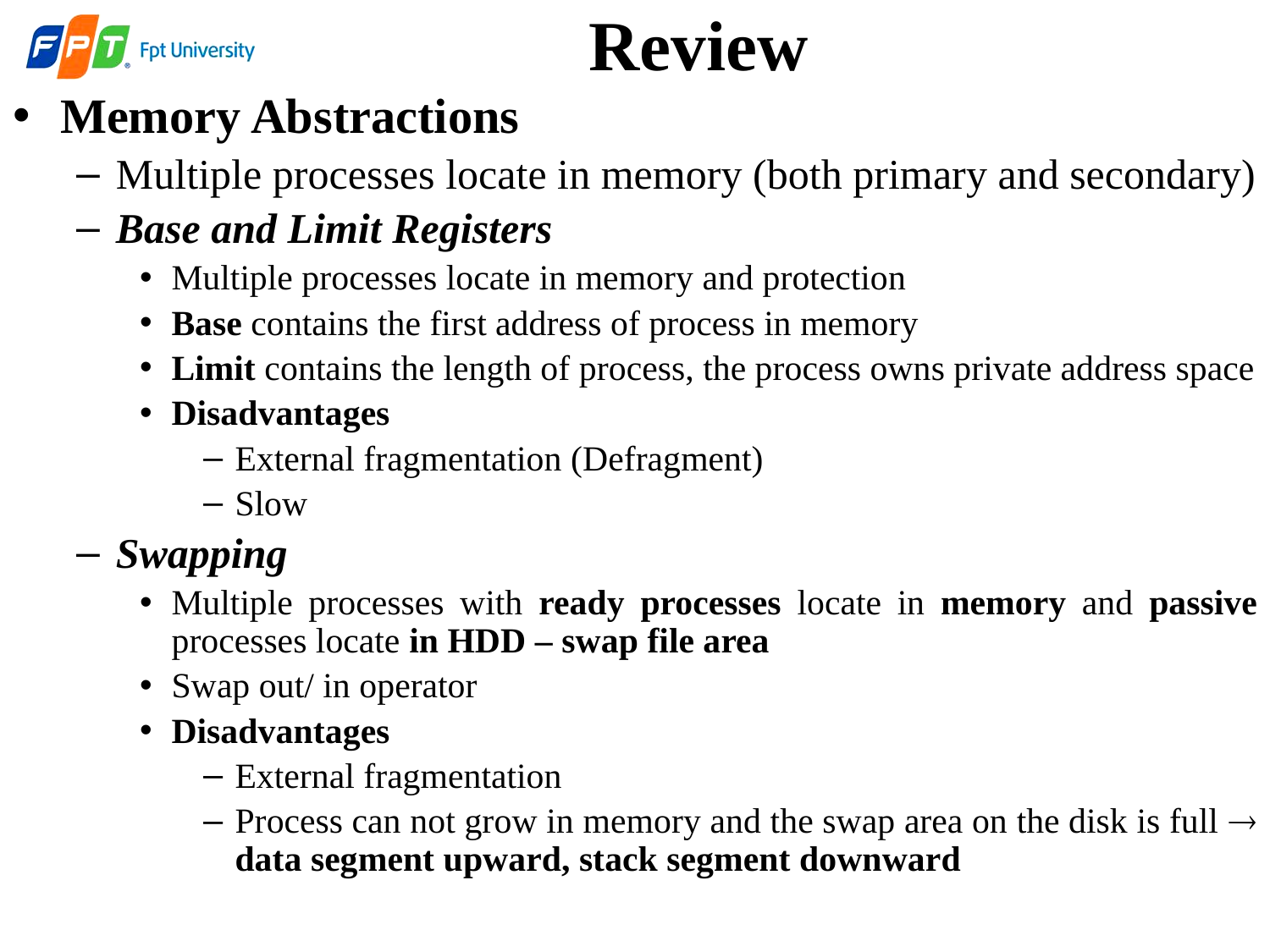

# Review
Memory Abstractions
Multiple processes locate in memory (both primary and secondary)
Base and Limit Registers
Multiple processes locate in memory and protection
Base contains the first address of process in memory
Limit contains the length of process, the process owns private address space
Disadvantages
External fragmentation (Defragment)
Slow
Swapping
Multiple processes with ready processes locate in memory and passive processes locate in HDD – swap file area
Swap out/ in operator
Disadvantages
External fragmentation
Process can not grow in memory and the swap area on the disk is full → data segment upward, stack segment downward